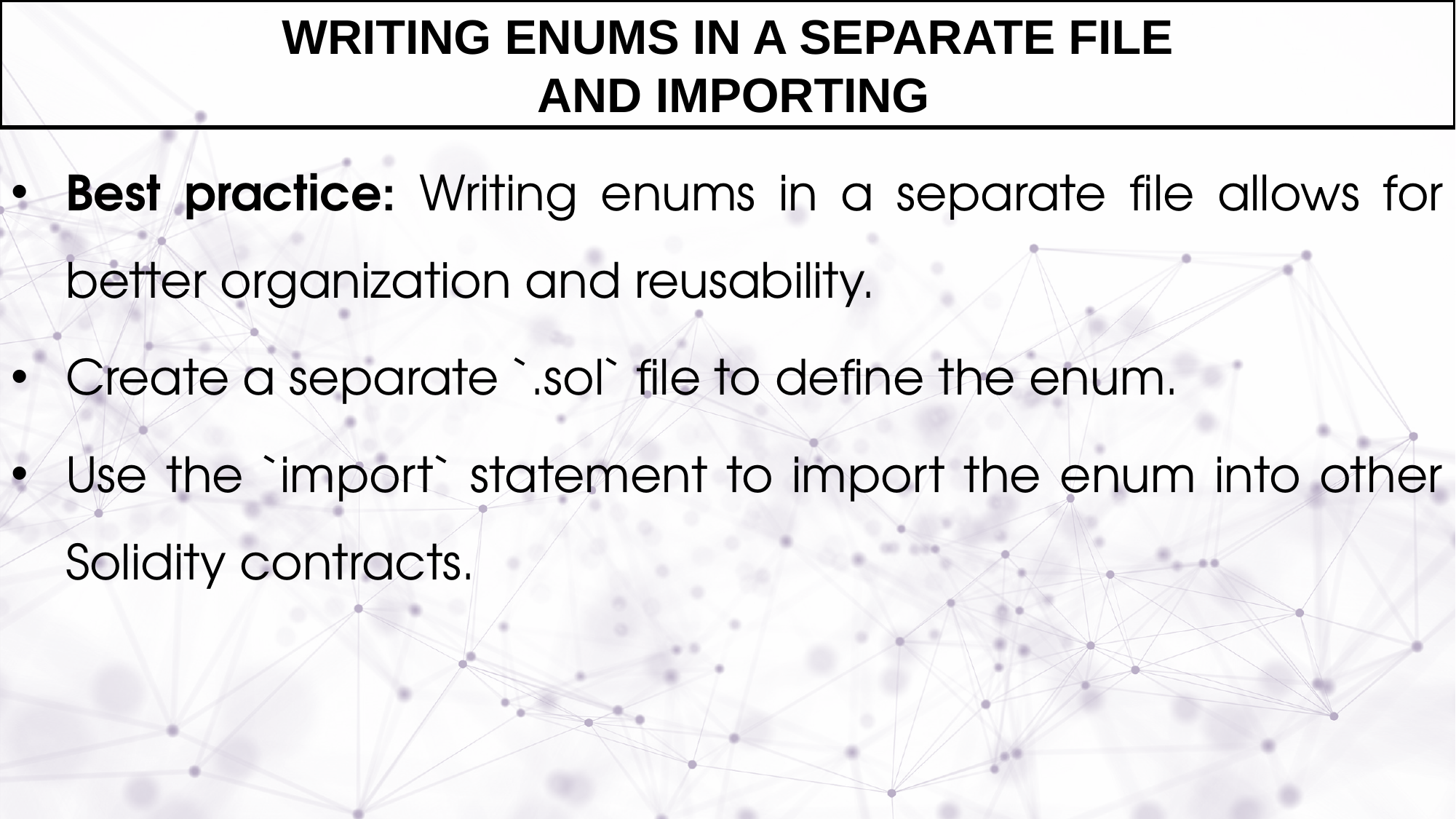

# WRITING ENUMS IN A SEPARATE FILE AND IMPORTING
Best practice: Writing enums in a separate file allows for better organization and reusability.
Create a separate `.sol` file to define the enum.
Use the `import` statement to import the enum into other Solidity contracts.